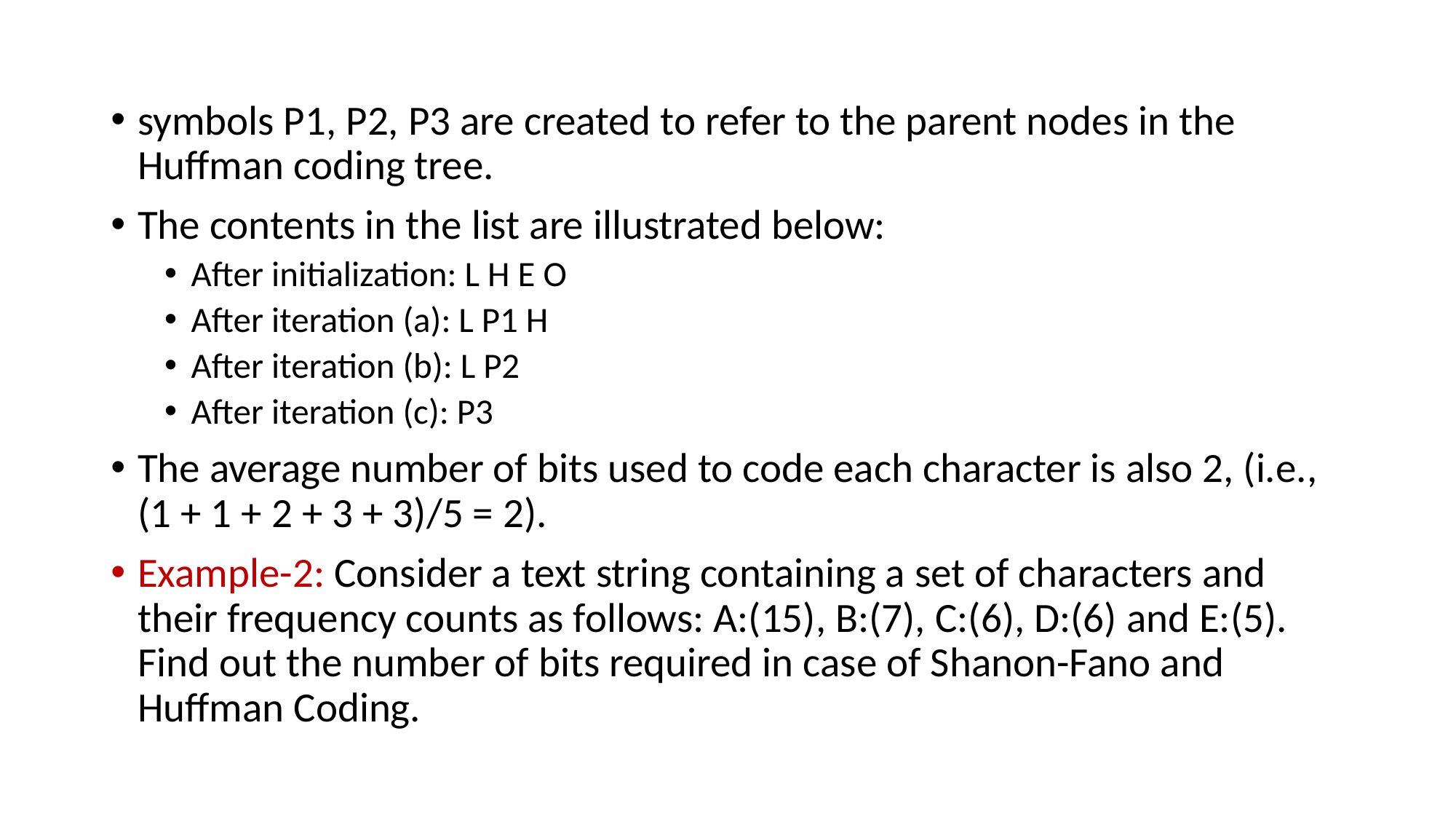

symbols P1, P2, P3 are created to refer to the parent nodes in the Huffman coding tree.
The contents in the list are illustrated below:
After initialization: L H E O
After iteration (a): L P1 H
After iteration (b): L P2
After iteration (c): P3
The average number of bits used to code each character is also 2, (i.e., (1 + 1 + 2 + 3 + 3)/5 = 2).
Example-2: Consider a text string containing a set of characters and their frequency counts as follows: A:(15), B:(7), C:(6), D:(6) and E:(5). Find out the number of bits required in case of Shanon-Fano and Huffman Coding.